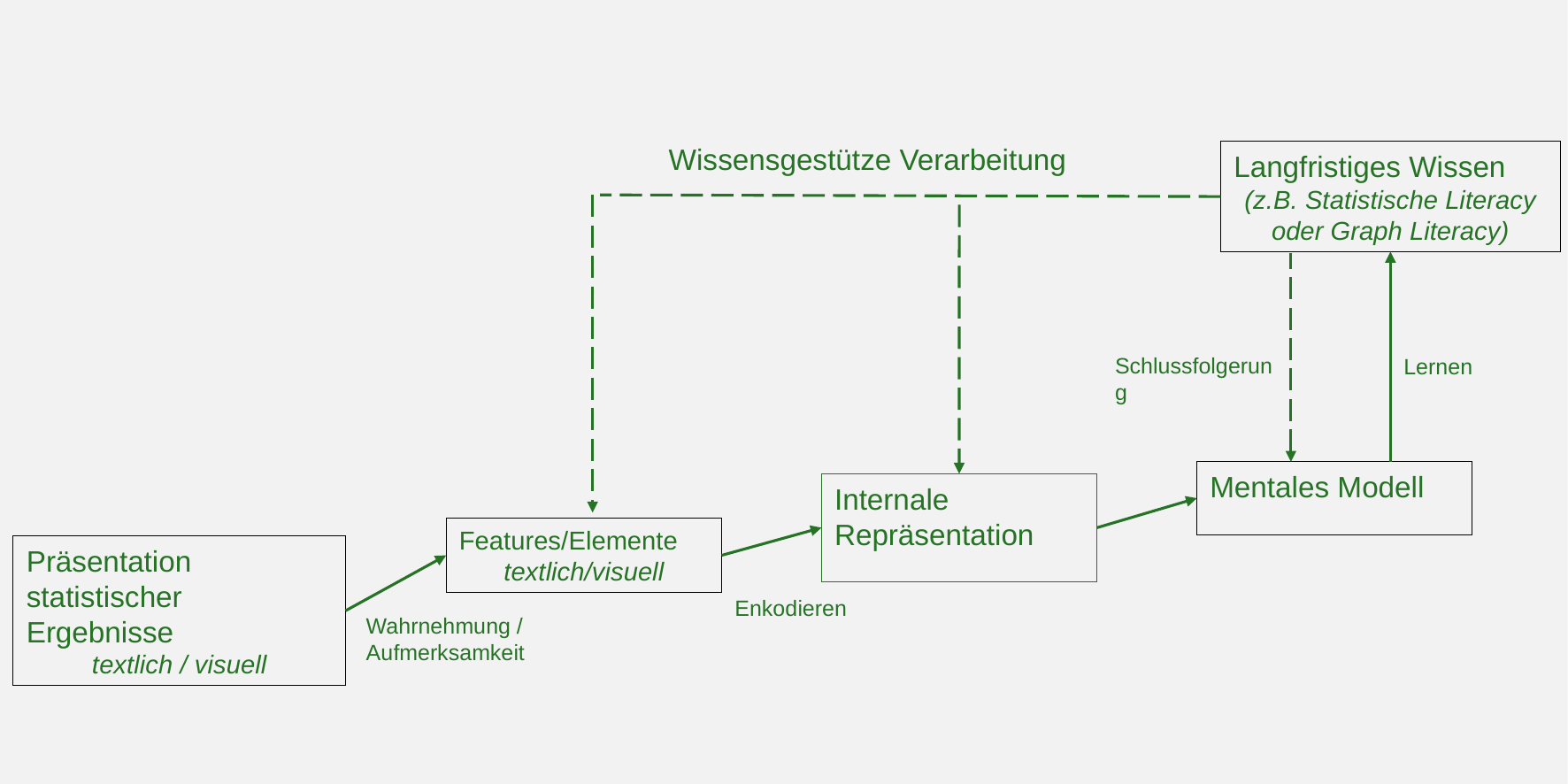

Wissensgestütze Verarbeitung
Langfristiges Wissen
(z.B. Statistische Literacy oder Graph Literacy)
Schlussfolgerung
Lernen
Mentales Modell

Internale Repräsentation

Features/Elemente
textlich/visuell
Präsentation statistischer Ergebnisse
textlich / visuell
Enkodieren
Wahrnehmung / Aufmerksamkeit